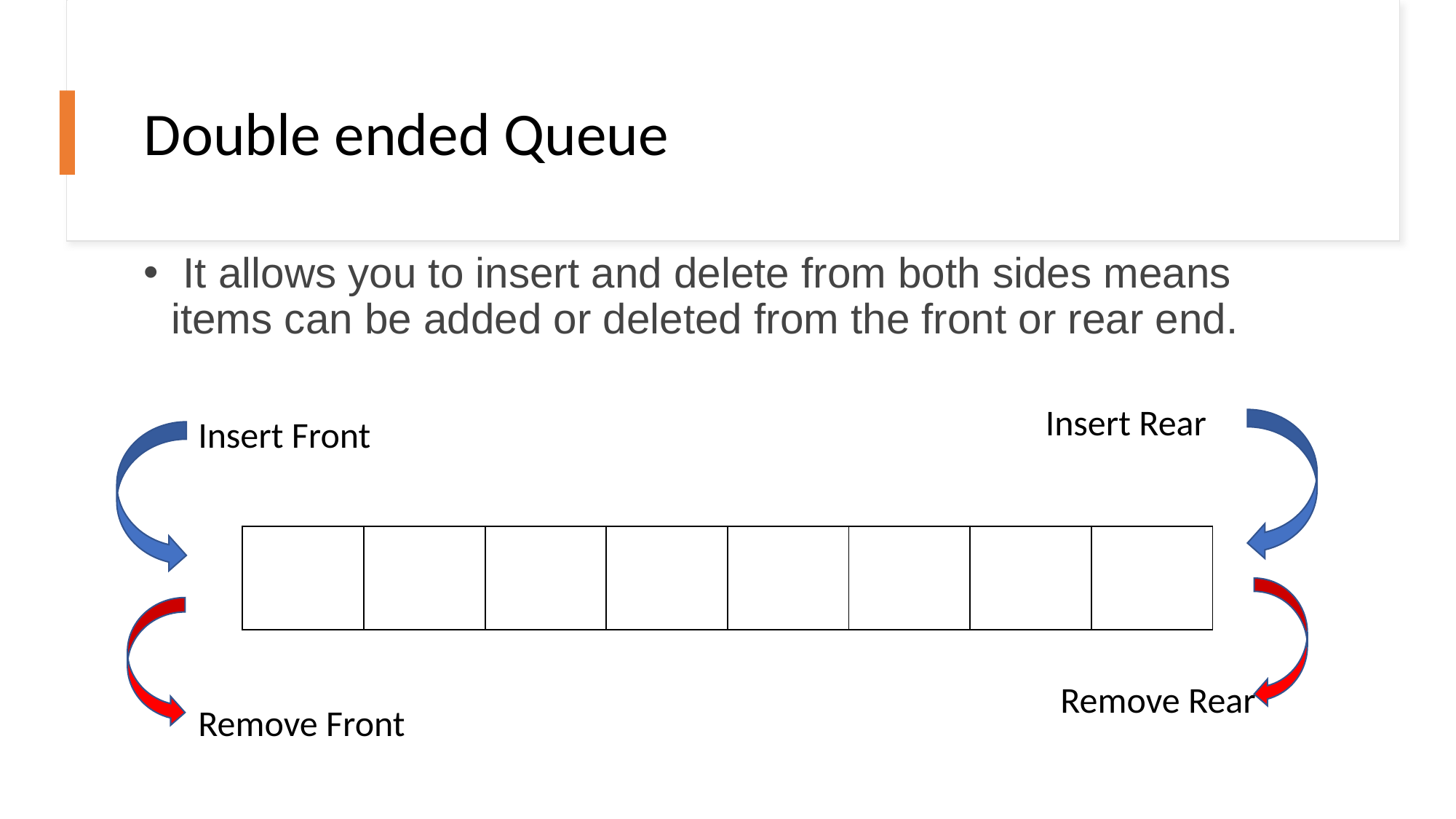

# Double ended Queue

 It allows you to insert and delete from both sides means items can be added or deleted from the front or rear end.
Insert Rear
Insert Front

|  |  |  |  |  |  |  |  |
| --- | --- | --- | --- | --- | --- | --- | --- |

Remove Rear
Remove Front